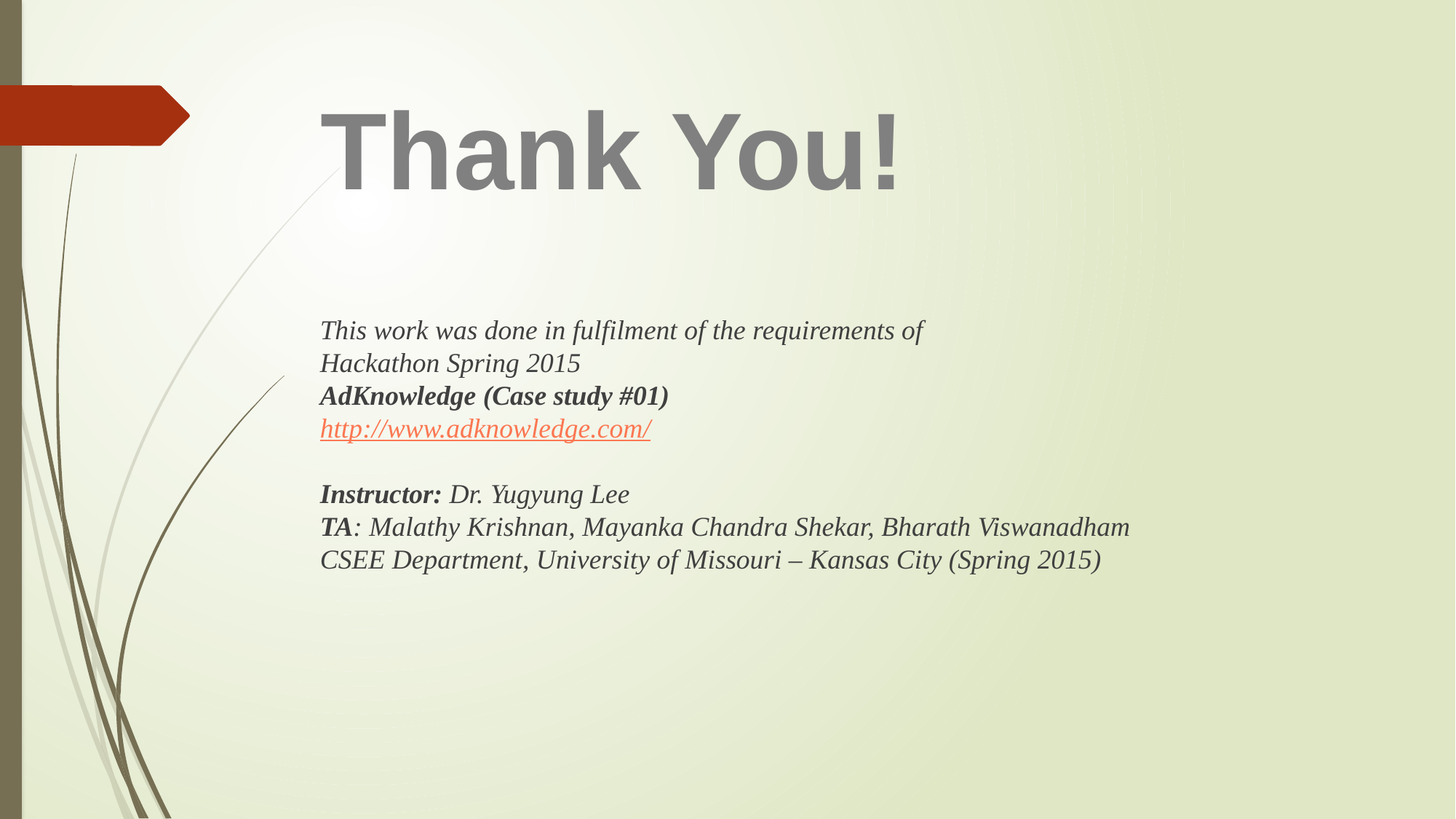

# Thank You!
This work was done in fulfilment of the requirements of
Hackathon Spring 2015
AdKnowledge (Case study #01)
http://www.adknowledge.com/

Instructor: Dr. Yugyung Lee
TA: Malathy Krishnan, Mayanka Chandra Shekar, Bharath Viswanadham
CSEE Department, University of Missouri – Kansas City (Spring 2015)